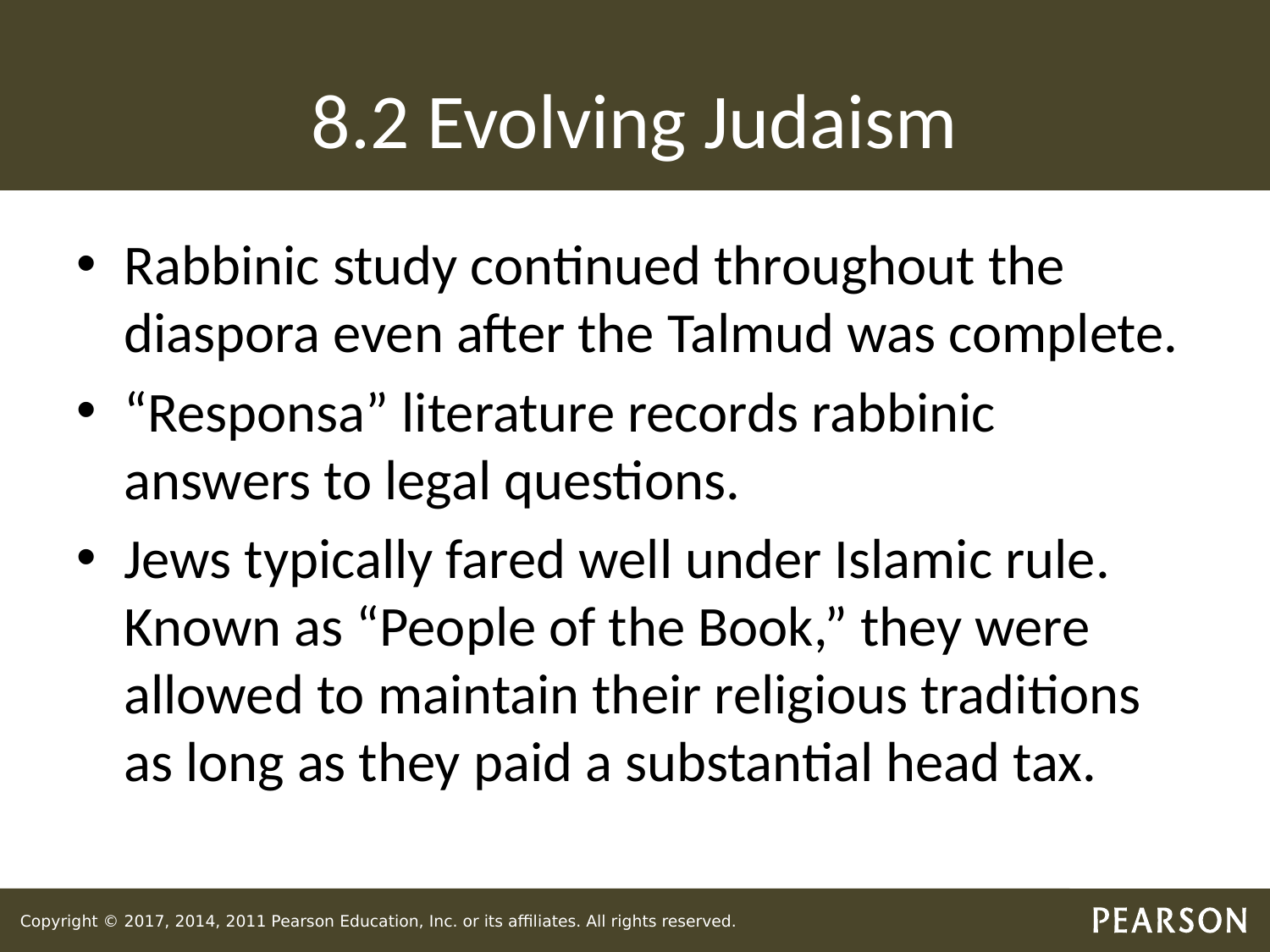

# 8.2 Evolving Judaism
Rabbinic study continued throughout the diaspora even after the Talmud was complete.
“Responsa” literature records rabbinic answers to legal questions.
Jews typically fared well under Islamic rule. Known as “People of the Book,” they were allowed to maintain their religious traditions as long as they paid a substantial head tax.